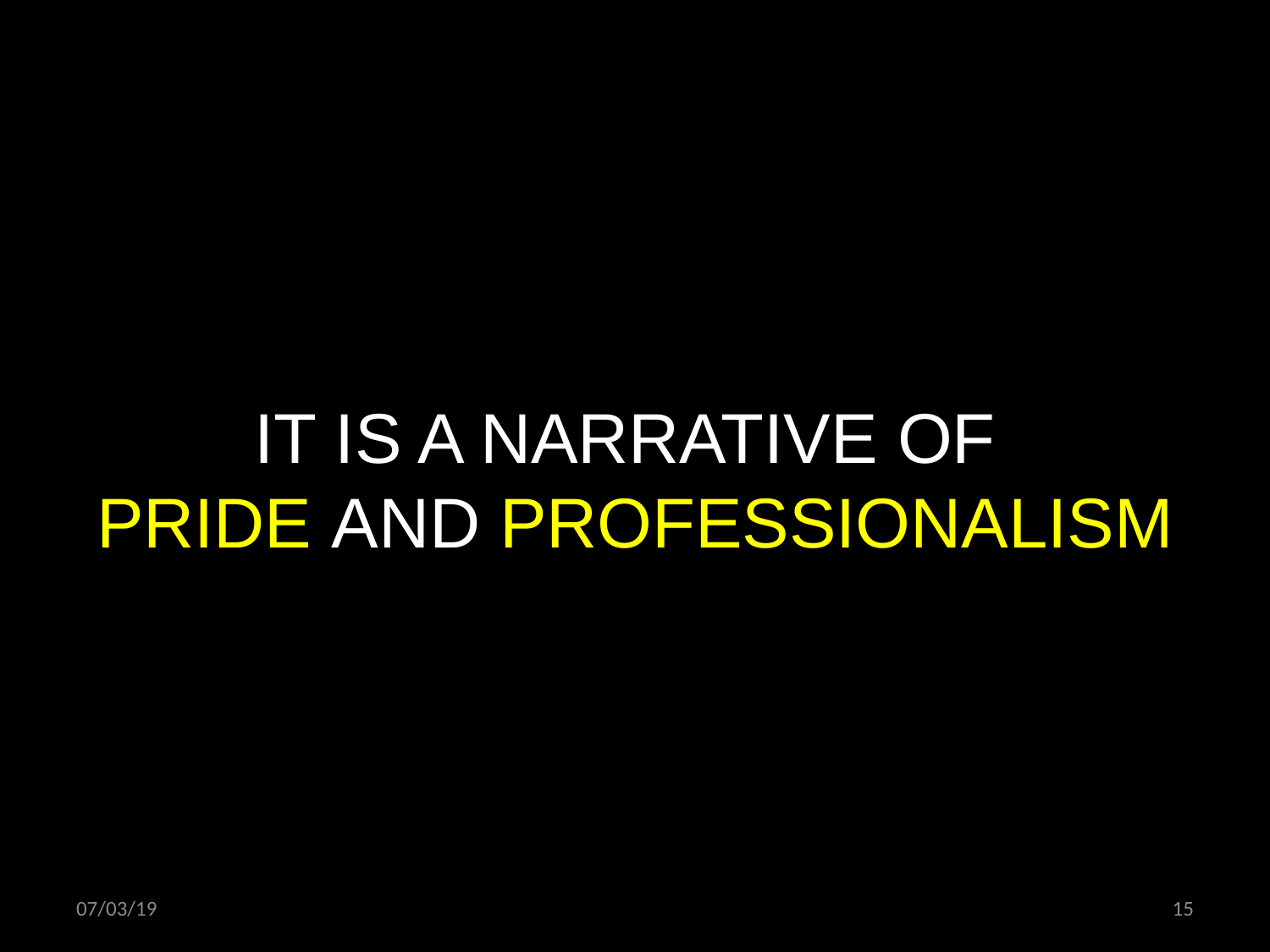

IT IS A NARRATIVE OF
PRIDE AND PROFESSIONALISM
07/03/19
15